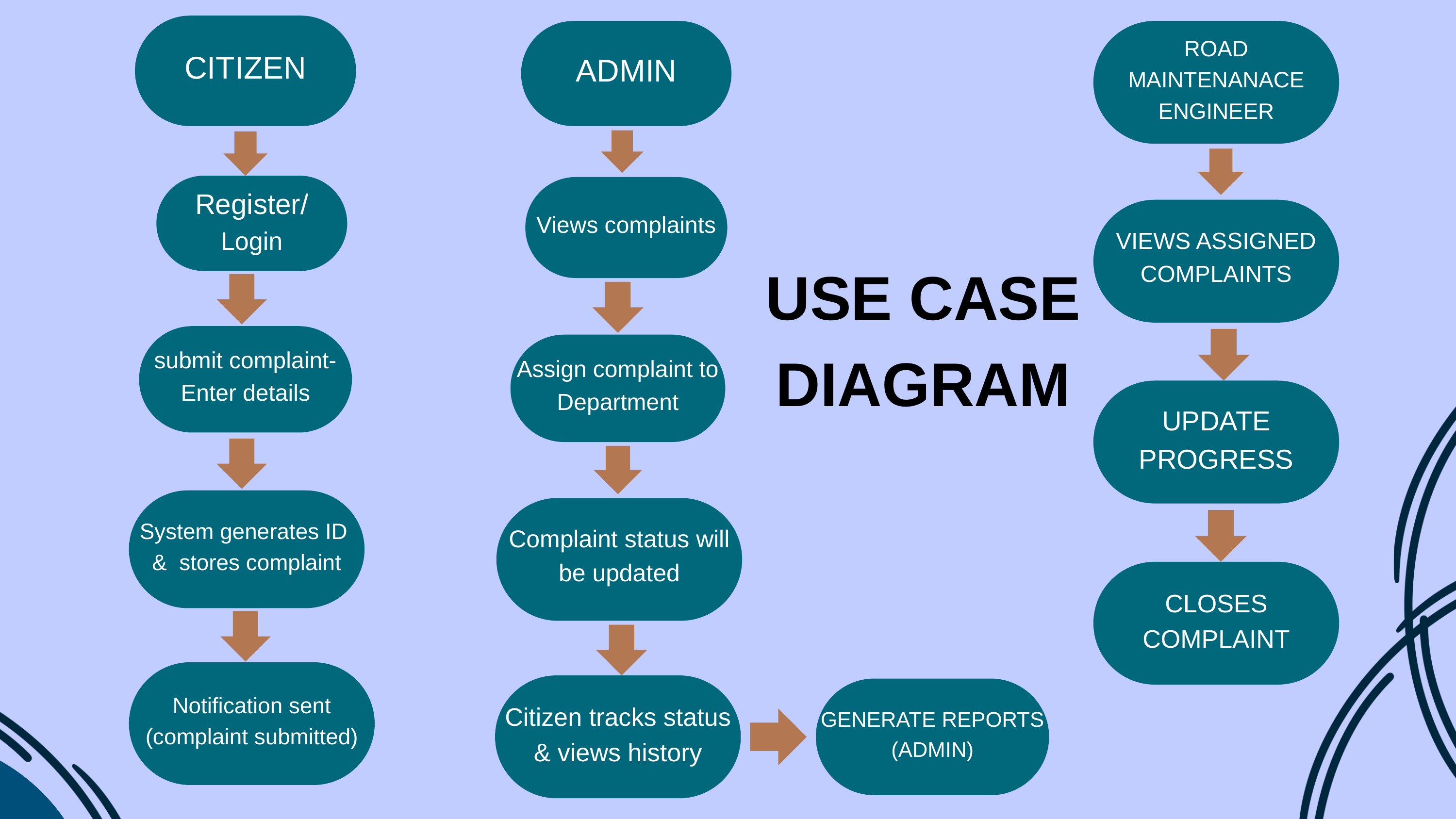

CITIZEN

ADMIN

ROAD MAINTENANACE ENGINEER

Register/
Login

Views complaints

VIEWS ASSIGNED COMPLAINTS
USE CASE DIAGRAM

submit complaint-Enter details

Assign complaint to Department

UPDATE PROGRESS

System generates ID  &  stores complaint

Complaint status will be updated

CLOSES COMPLAINT

Notification sent (complaint submitted)

Citizen tracks status & views history

GENERATE REPORTS (ADMIN)